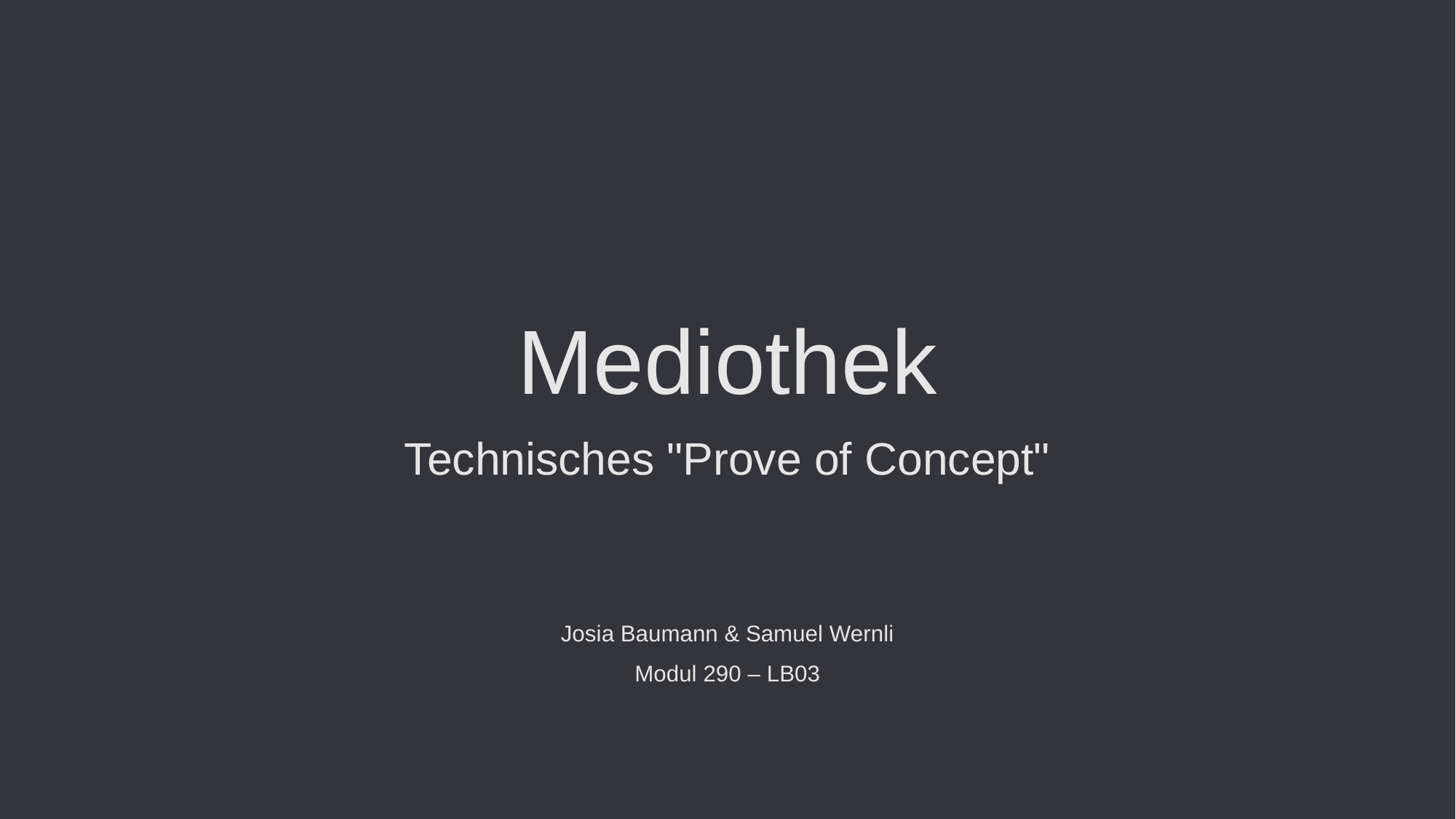

# Mediothek
Technisches "Prove of Concept"
Josia Baumann & Samuel Wernli
Modul 290 – LB03